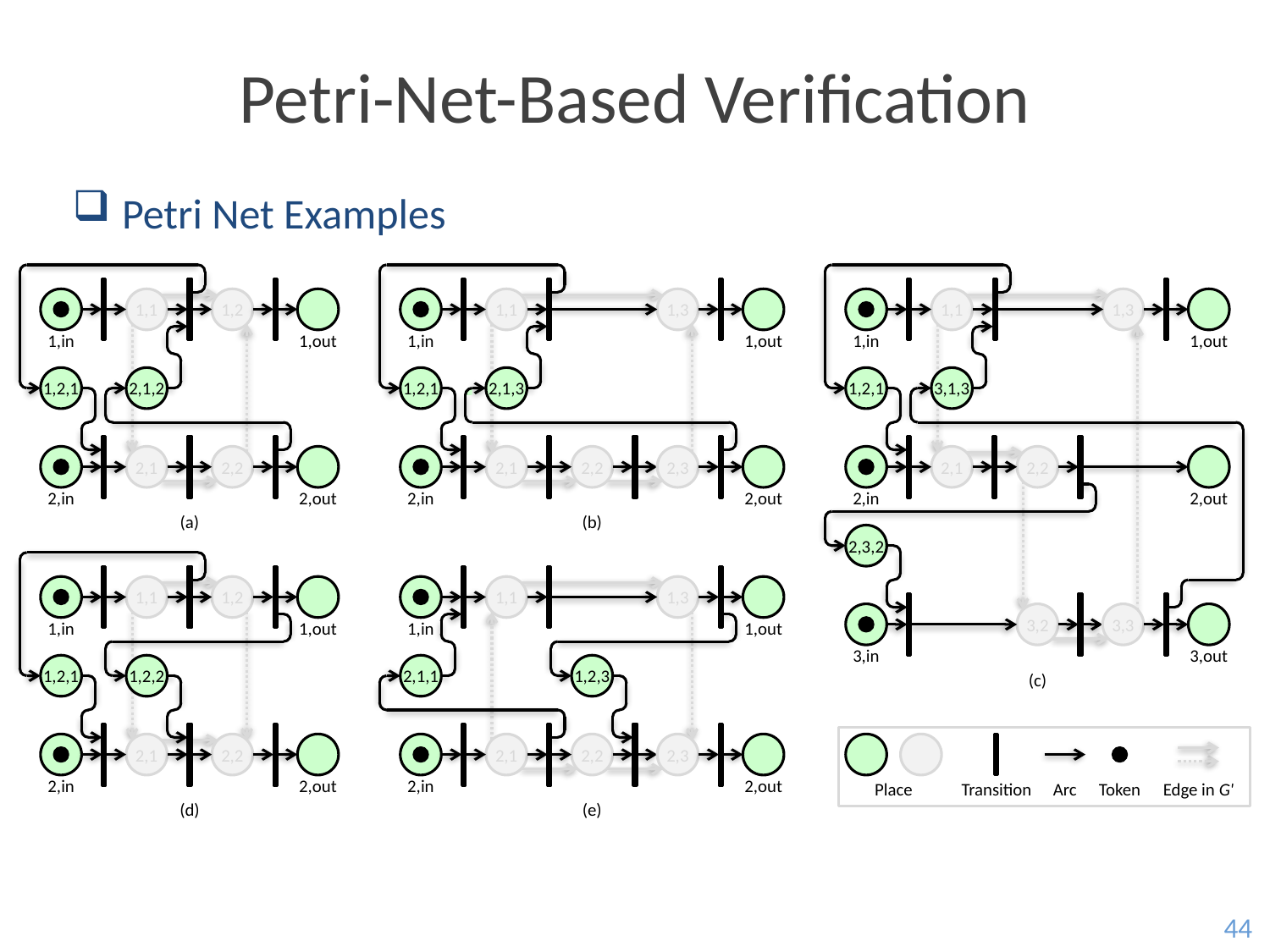

# Petri-Net-Based Verification
Petri Net Examples

1,1
1,2

1,in
1,out

1,2,1
2,1,2

2,1
2,2

2,in
2,out

1,1
1,3

1,in
1,out
1,2,1
2,1,3

2,1
2,2
2,3

2,in
2,out

1,1
1,3

1,in
1,out
1,2,1
3,1,3

2,1
2,2

2,in
2,out

2,3,2

3,2
3,3

3,in
3,out
(a)
(b)

1,1
1,2

1,in
1,out

1,2,1
1,2,2

2,1
2,2

2,in
2,out

1,1
1,3

1,in
1,out

2,1,1
1,2,3

2,1
2,2
2,3

2,in
2,out
(c)

Place
Transition
Arc
Token
Edge in G'
(d)
(e)
44